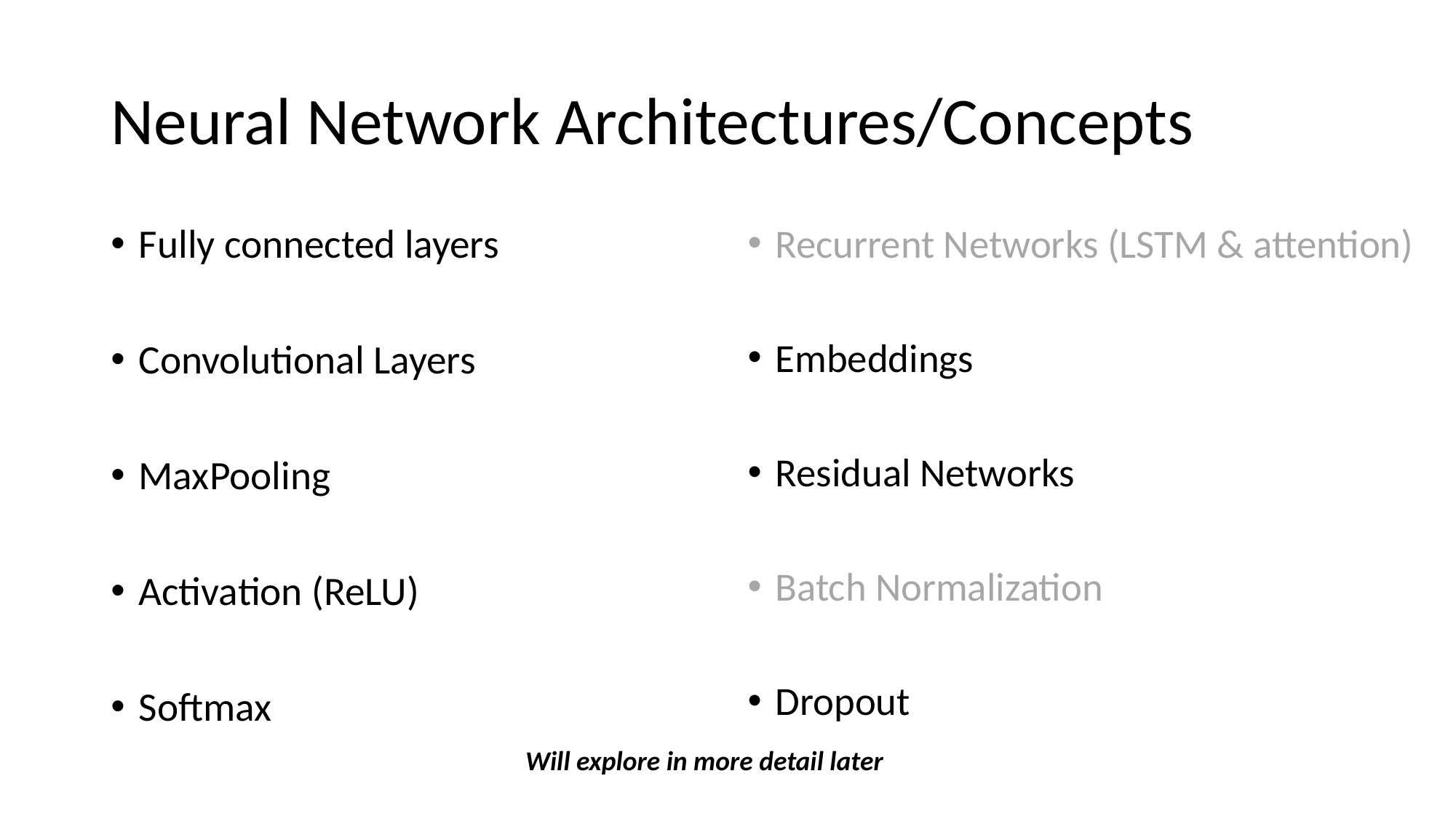

# Neural Network Architectures/Concepts
Fully connected layers

Convolutional Layers

MaxPooling

Activation (ReLU)

Softmax

Recurrent Networks (LSTM & attention)

Embeddings

Residual Networks

Batch Normalization

Dropout

Will explore in more detail later